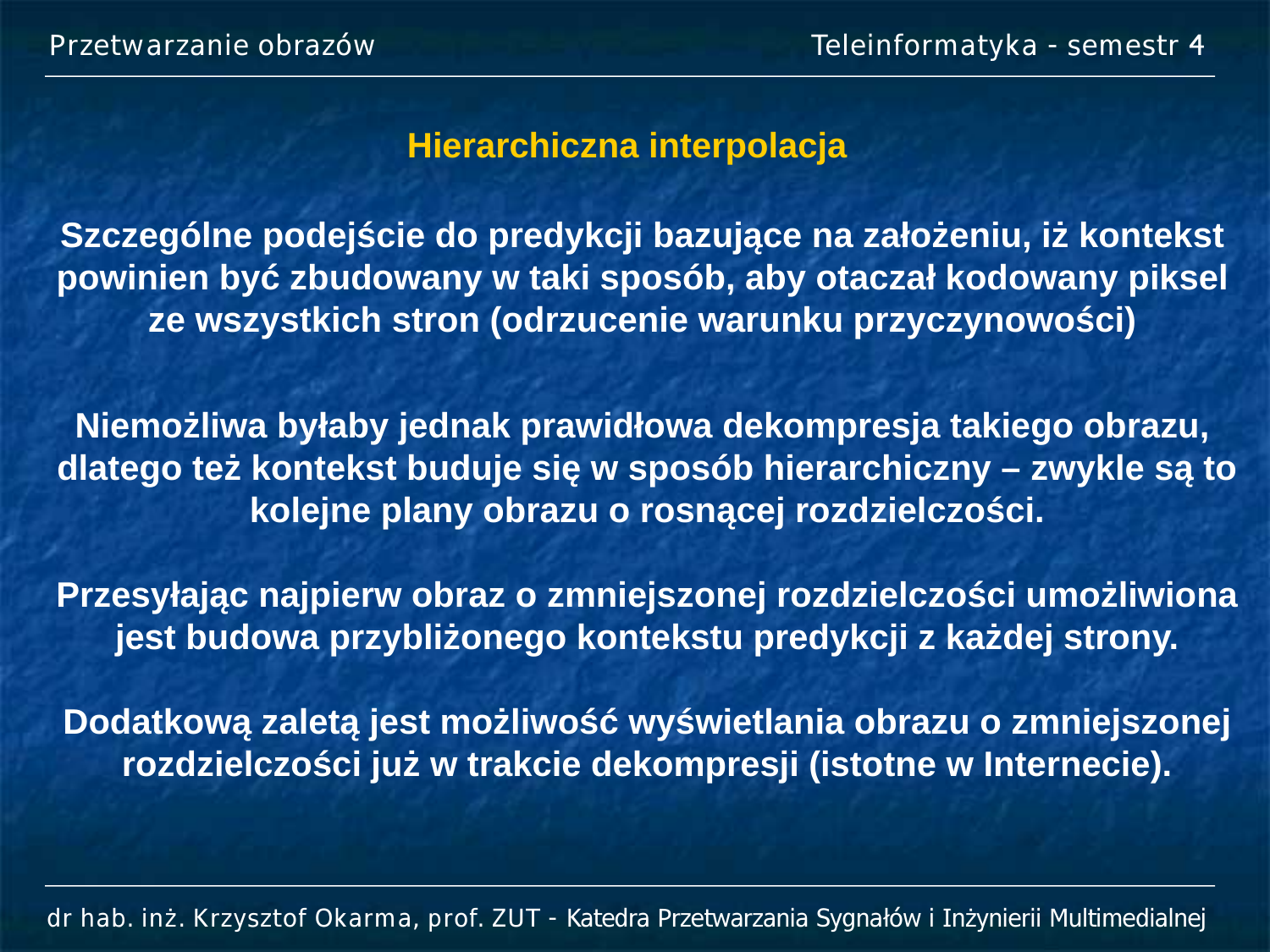

Przetwarzanie obrazów                      		Teleinformatyka - semestr 4

Hierarchiczna interpolacja
Szczególne podejście do predykcji bazujące na założeniu, iż kontekst
powinien być zbudowany w taki sposób, aby otaczał kodowany piksel
ze wszystkich stron (odrzucenie warunku przyczynowości)
Niemożliwa byłaby jednak prawidłowa dekompresja takiego obrazu,
dlatego też kontekst buduje się w sposób hierarchiczny – zwykle są to
kolejne plany obrazu o rosnącej rozdzielczości.
Przesyłając najpierw obraz o zmniejszonej rozdzielczości umożliwiona
jest budowa przybliżonego kontekstu predykcji z każdej strony.
Dodatkową zaletą jest możliwość wyświetlania obrazu o zmniejszonej
rozdzielczości już w trakcie dekompresji (istotne w Internecie).

dr hab. inż. Krzysztof Okarma, prof. ZUT - Katedra Przetwarzania Sygnałów i Inżynierii Multimedialnej